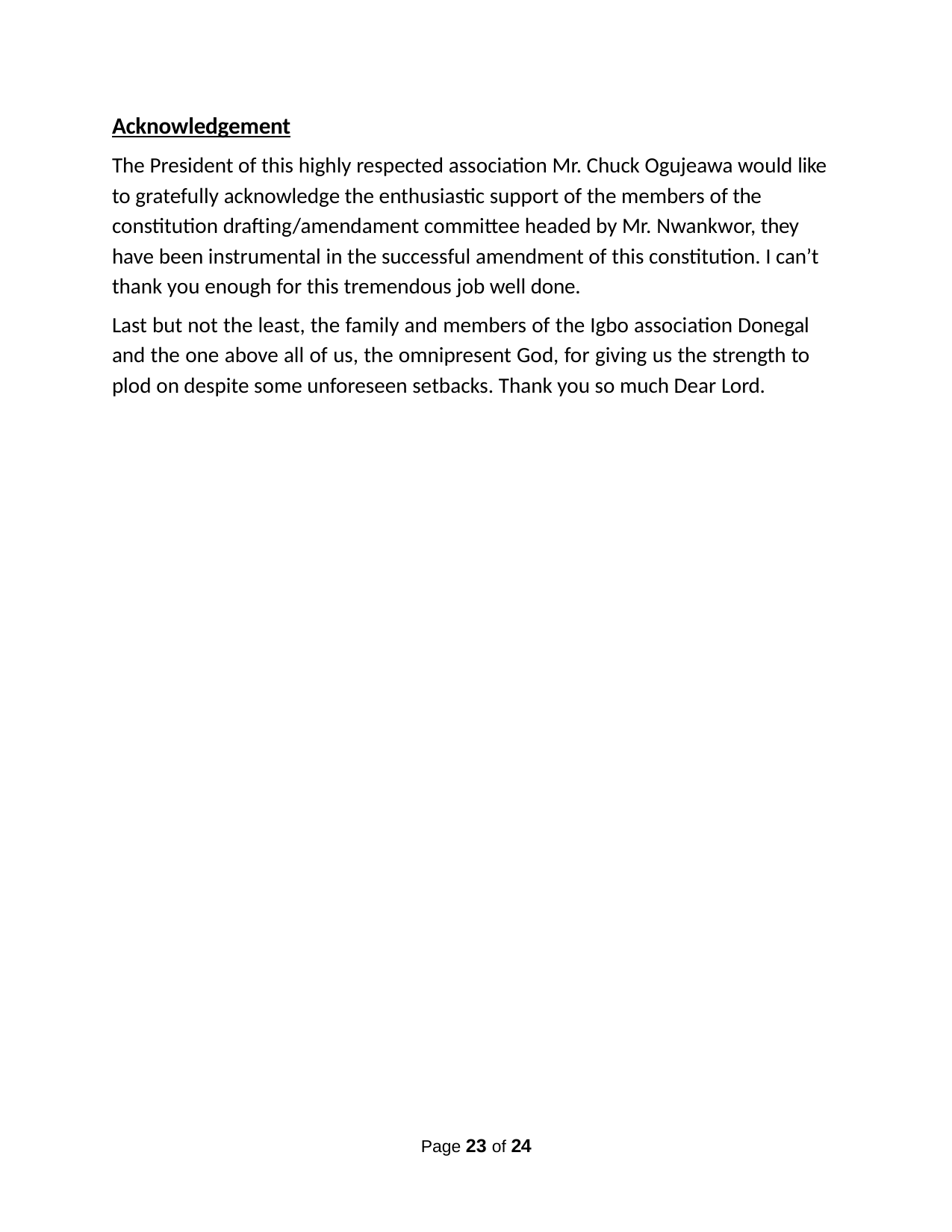

Acknowledgement
The President of this highly respected association Mr. Chuck Ogujeawa would like to gratefully acknowledge the enthusiastic support of the members of the constitution drafting/amendament committee headed by Mr. Nwankwor, they have been instrumental in the successful amendment of this constitution. I can’t thank you enough for this tremendous job well done.
Last but not the least, the family and members of the Igbo association Donegal and the one above all of us, the omnipresent God, for giving us the strength to plod on despite some unforeseen setbacks. Thank you so much Dear Lord.
Page 23 of 24